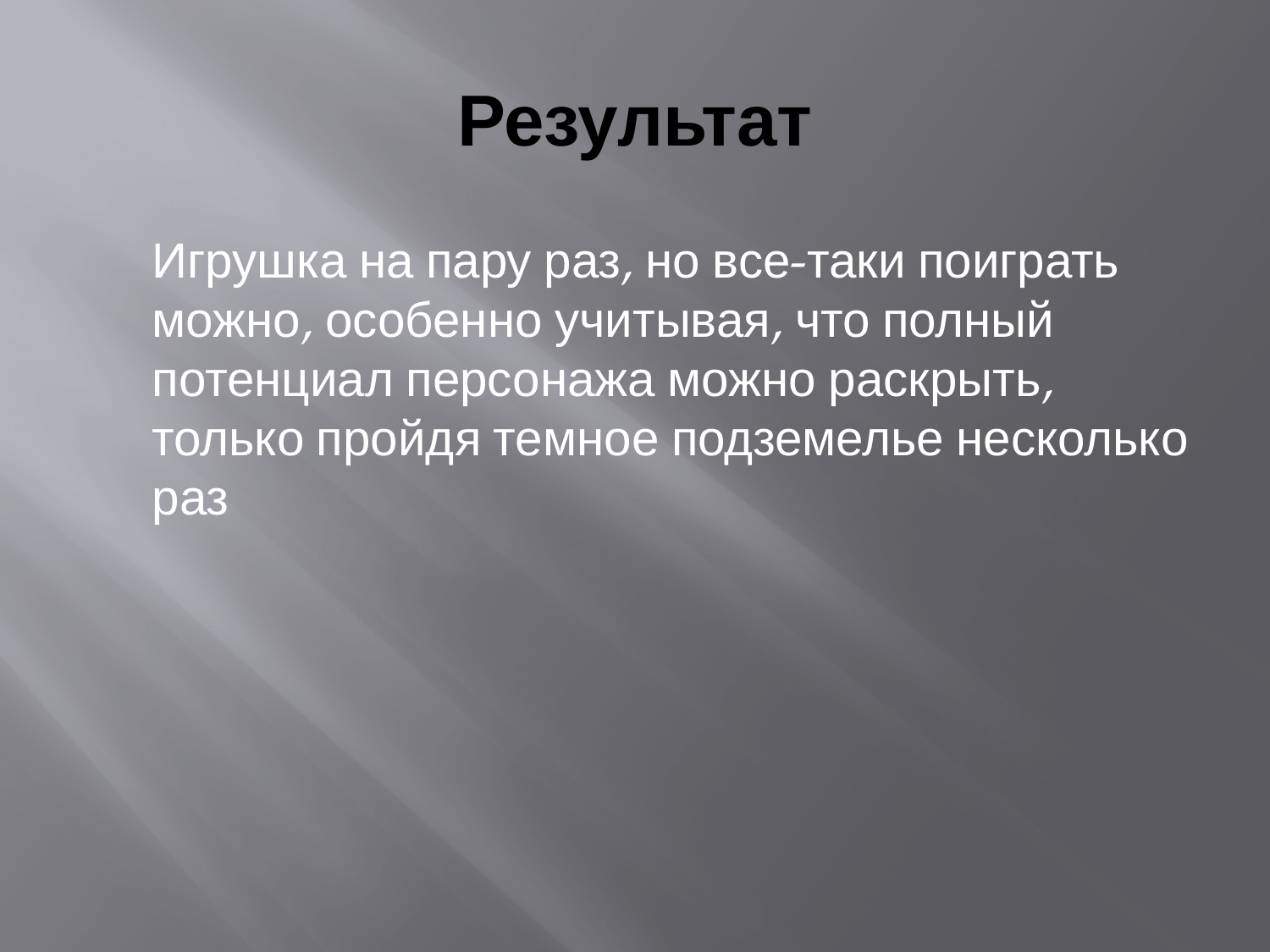

# Результат
	Игрушка на пару раз, но все-таки поиграть можно, особенно учитывая, что полный потенциал персонажа можно раскрыть, только пройдя темное подземелье несколько раз